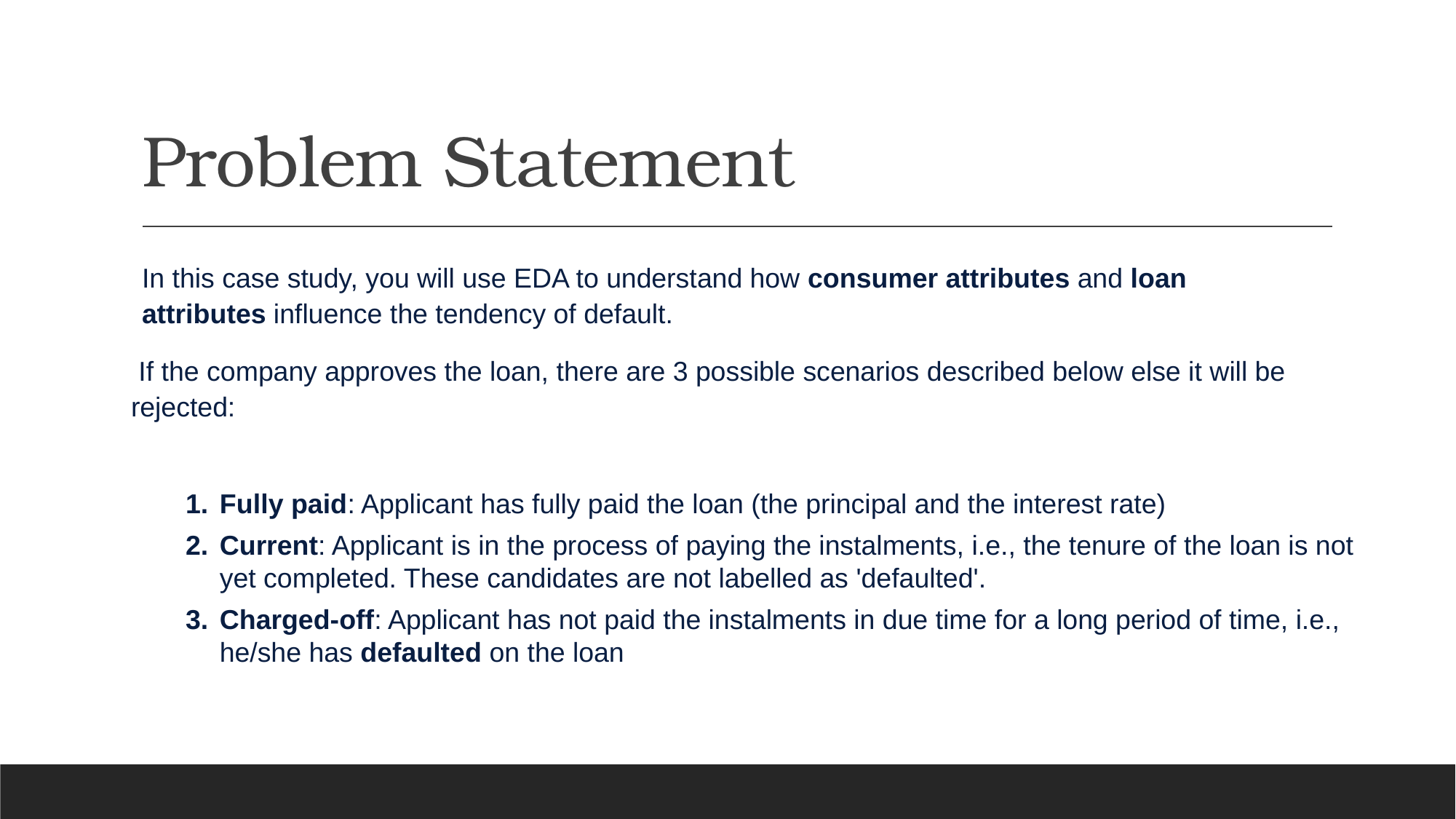

# Problem Statement
In this case study, you will use EDA to understand how consumer attributes and loan attributes influence the tendency of default.
 If the company approves the loan, there are 3 possible scenarios described below else it will be rejected:

Fully paid: Applicant has fully paid the loan (the principal and the interest rate)
Current: Applicant is in the process of paying the instalments, i.e., the tenure of the loan is not yet completed. These candidates are not labelled as 'defaulted'.
Charged-off: Applicant has not paid the instalments in due time for a long period of time, i.e., he/she has defaulted on the loan